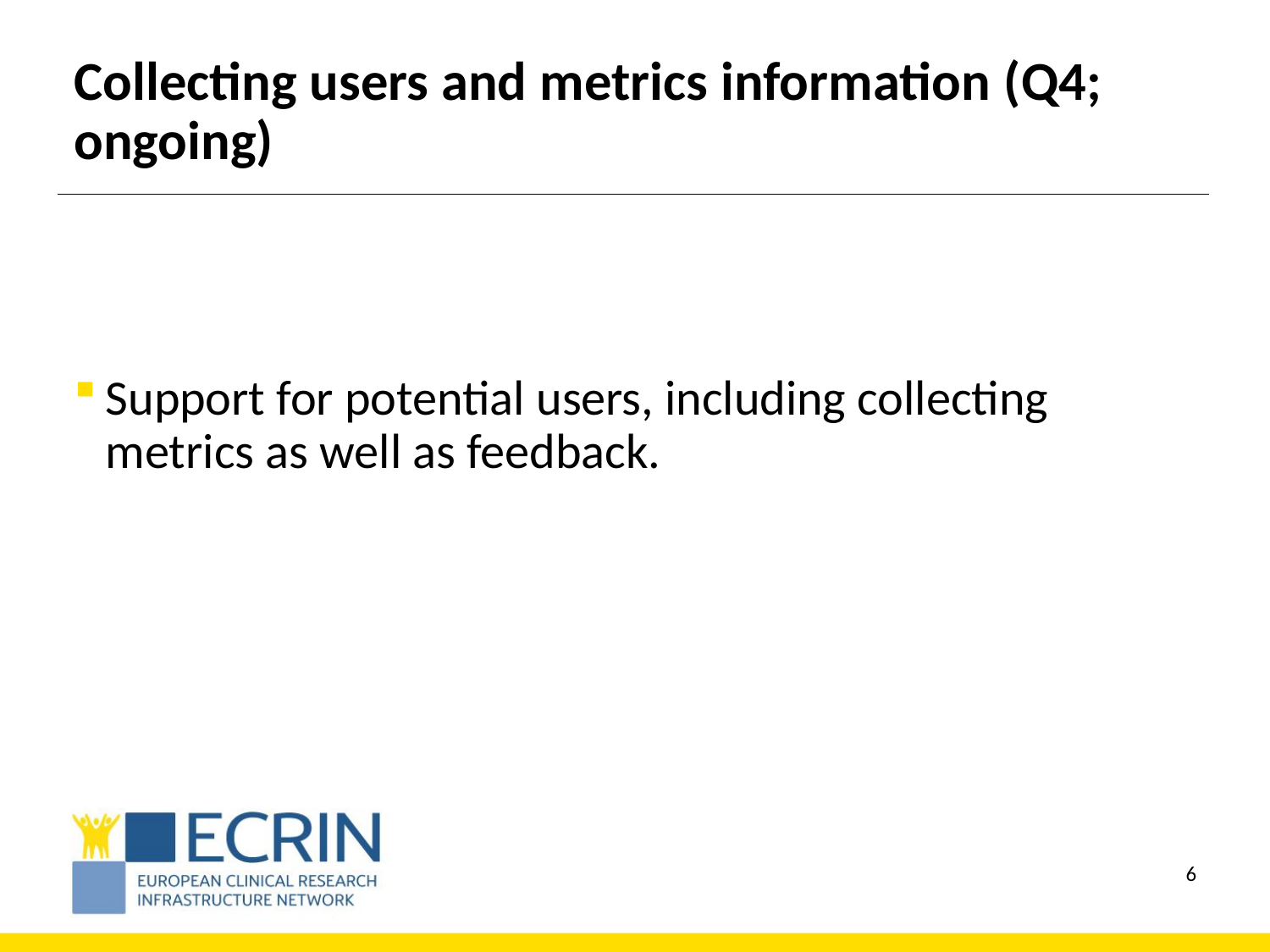

# Collecting users and metrics information (Q4; ongoing)
Support for potential users, including collecting metrics as well as feedback.
6